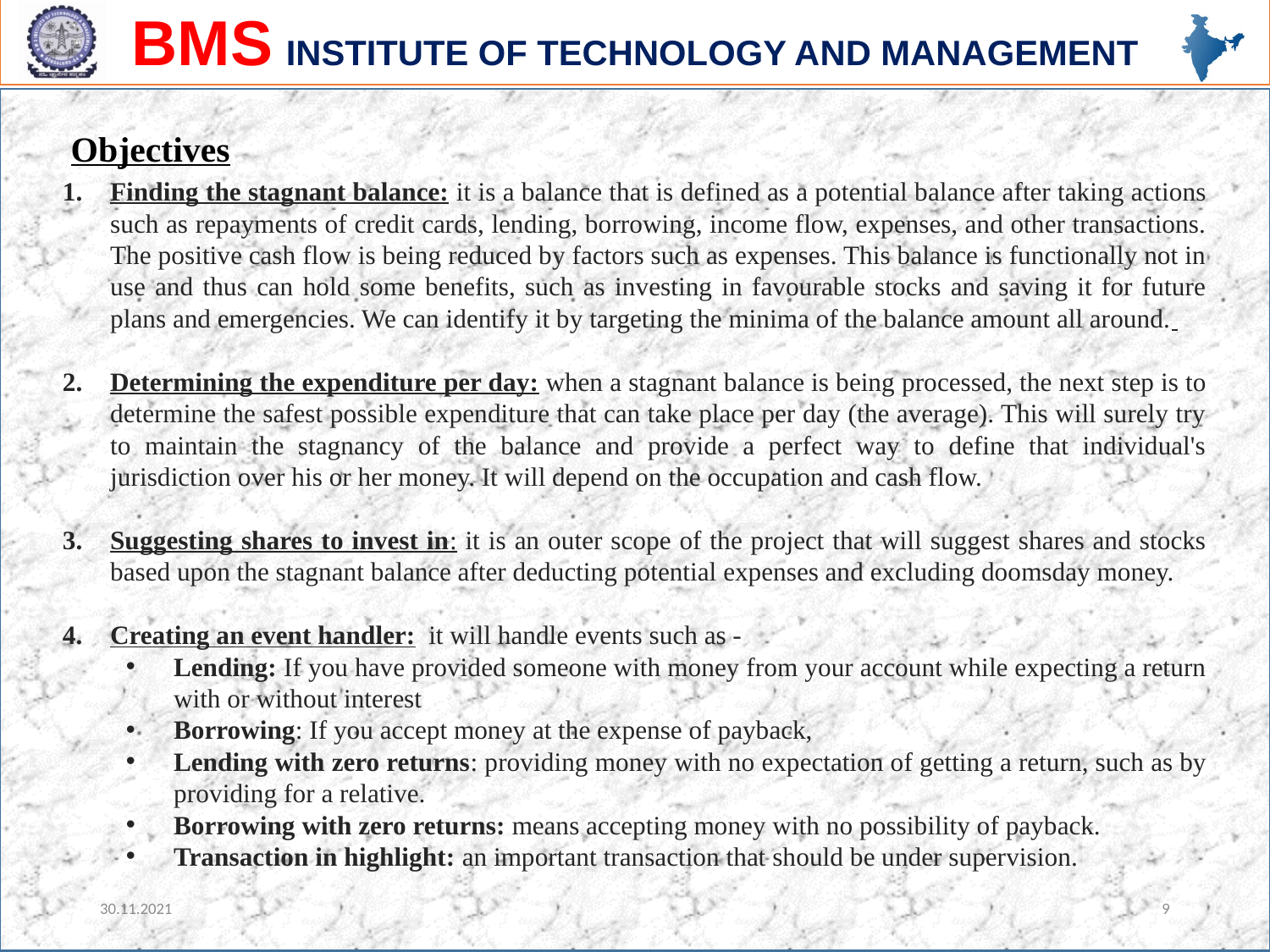

Objectives
Finding the stagnant balance: it is a balance that is defined as a potential balance after taking actions such as repayments of credit cards, lending, borrowing, income flow, expenses, and other transactions. The positive cash flow is being reduced by factors such as expenses. This balance is functionally not in use and thus can hold some benefits, such as investing in favourable stocks and saving it for future plans and emergencies. We can identify it by targeting the minima of the balance amount all around.

Determining the expenditure per day: when a stagnant balance is being processed, the next step is to determine the safest possible expenditure that can take place per day (the average). This will surely try to maintain the stagnancy of the balance and provide a perfect way to define that individual's jurisdiction over his or her money. It will depend on the occupation and cash flow.

Suggesting shares to invest in: it is an outer scope of the project that will suggest shares and stocks based upon the stagnant balance after deducting potential expenses and excluding doomsday money.

Creating an event handler:  it will handle events such as -
Lending: If you have provided someone with money from your account while expecting a return with or without interest
Borrowing: If you accept money at the expense of payback,
Lending with zero returns: providing money with no expectation of getting a return, such as by providing for a relative.
Borrowing with zero returns: means accepting money with no possibility of payback.
Transaction in highlight: an important transaction that should be under supervision.

30.11.2021
9